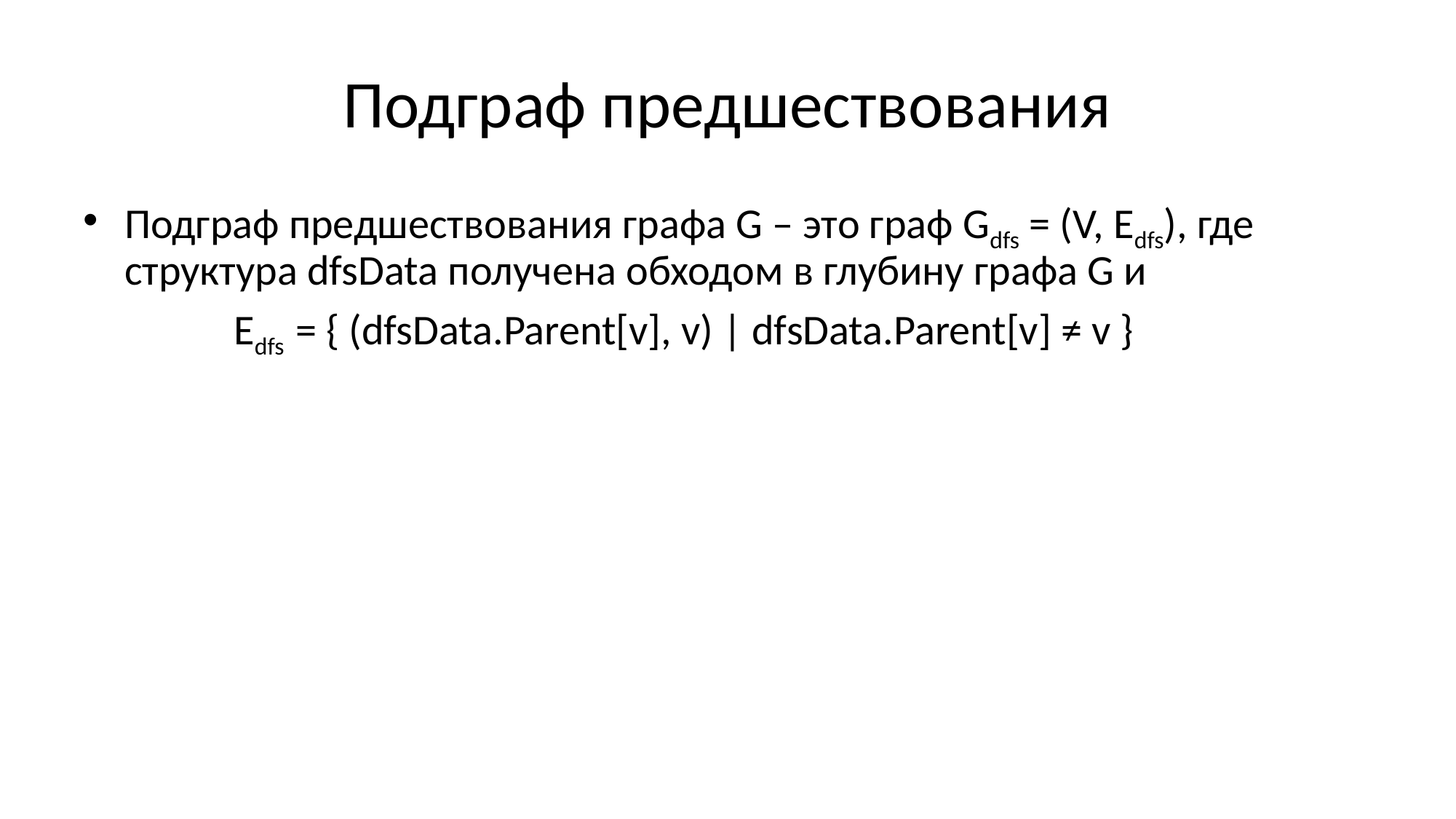

# Подграф предшествования
Подграф предшествования графа G – это граф Gdfs = (V, Edfs), где структура dfsData получена обходом в глубину графа G и
		Edfs  = { (dfsData.Parent[v], v) | dfsData.Parent[v] ≠ v }

Если G является связным, то Gdfs называется каркасом (остовным деревом) графа G

Число каркасов графа равно числу различных обходов графа в глубину
Обычно намного больше одного